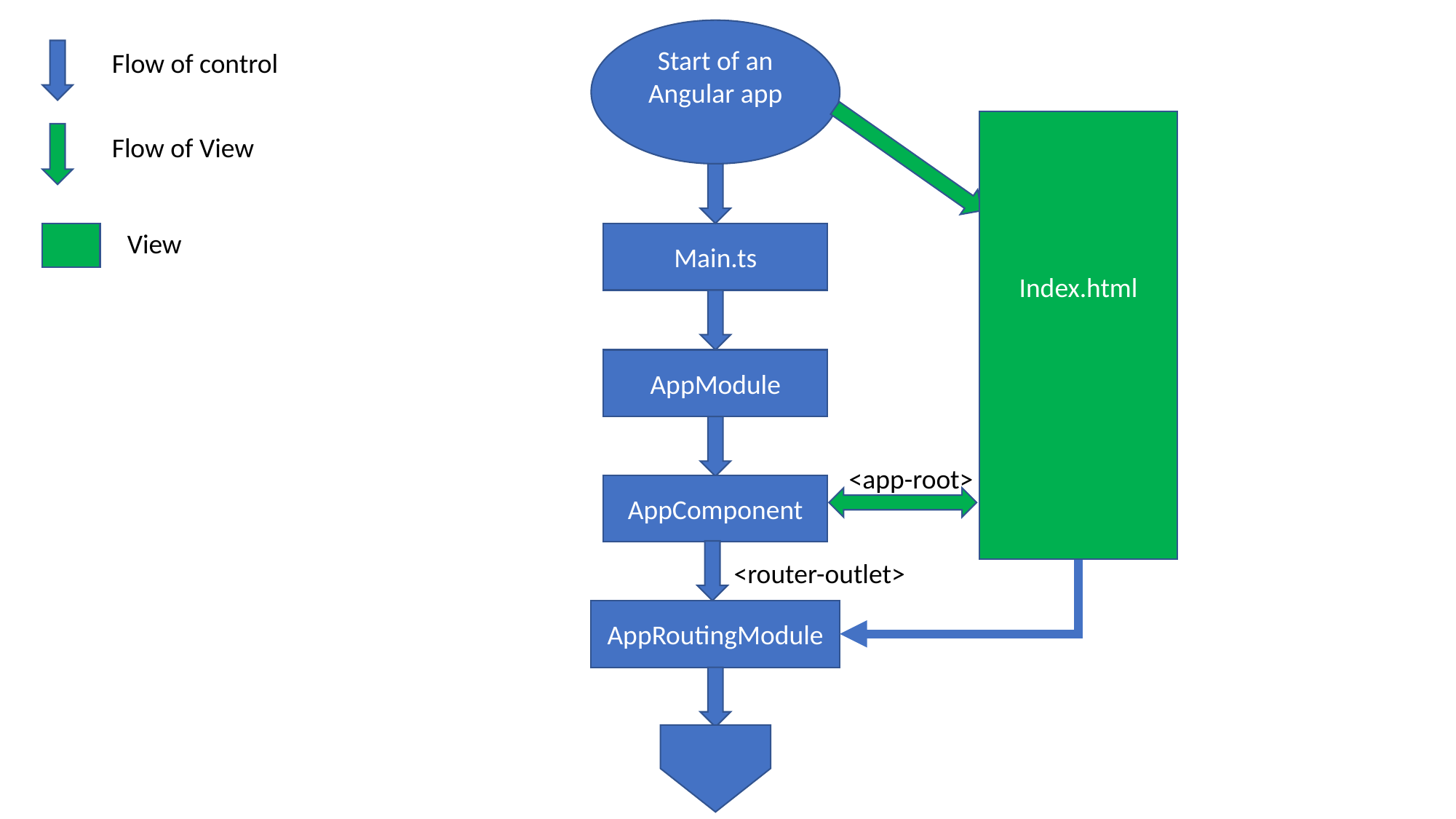

Start of an Angular app

Flow of control

Index.html

Flow of View

View

Main.ts

AppModule

<app-root>
AppComponent

<router-outlet>
AppRoutingModule